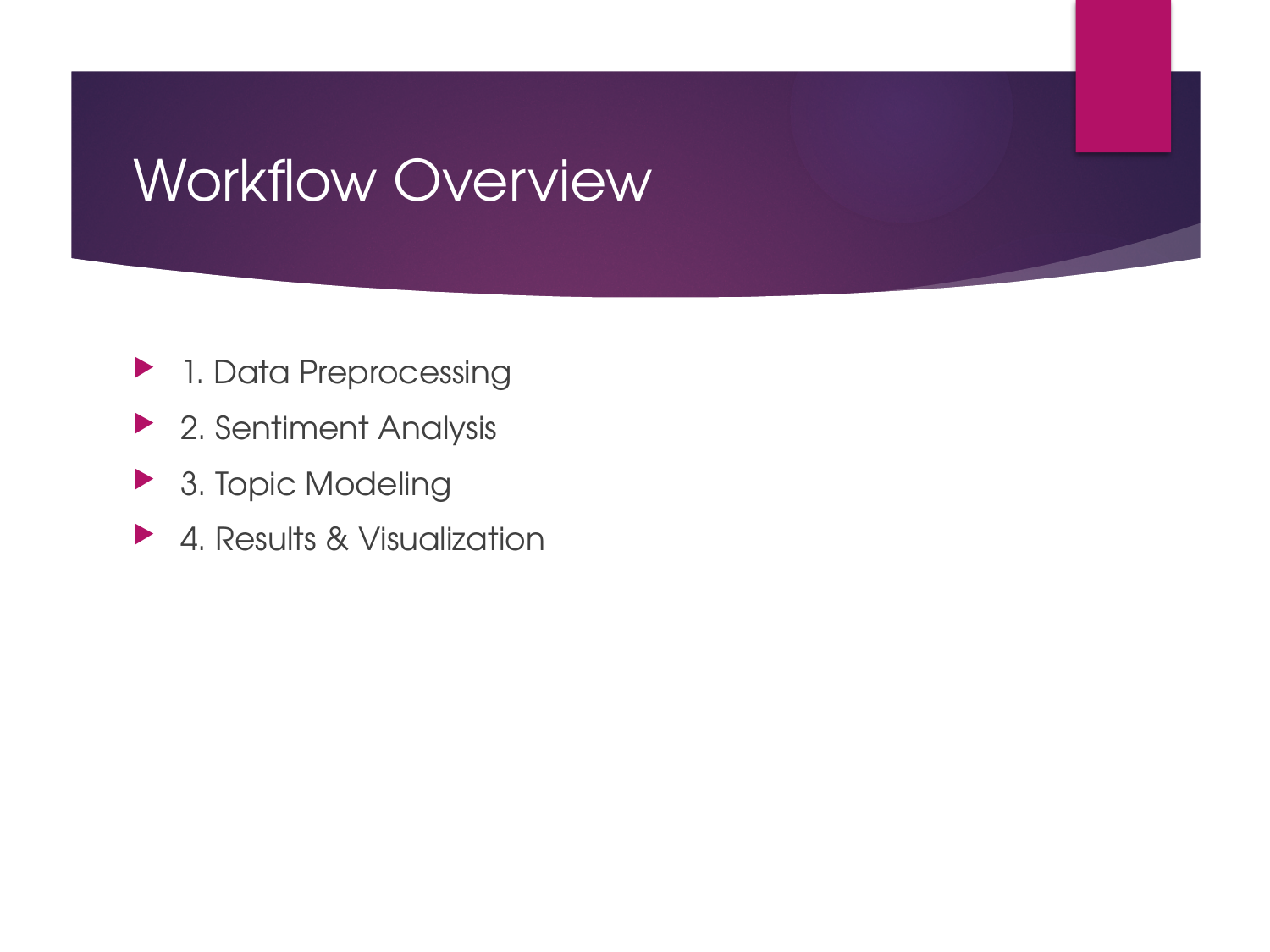

# Workflow Overview
1. Data Preprocessing
2. Sentiment Analysis
3. Topic Modeling
4. Results & Visualization